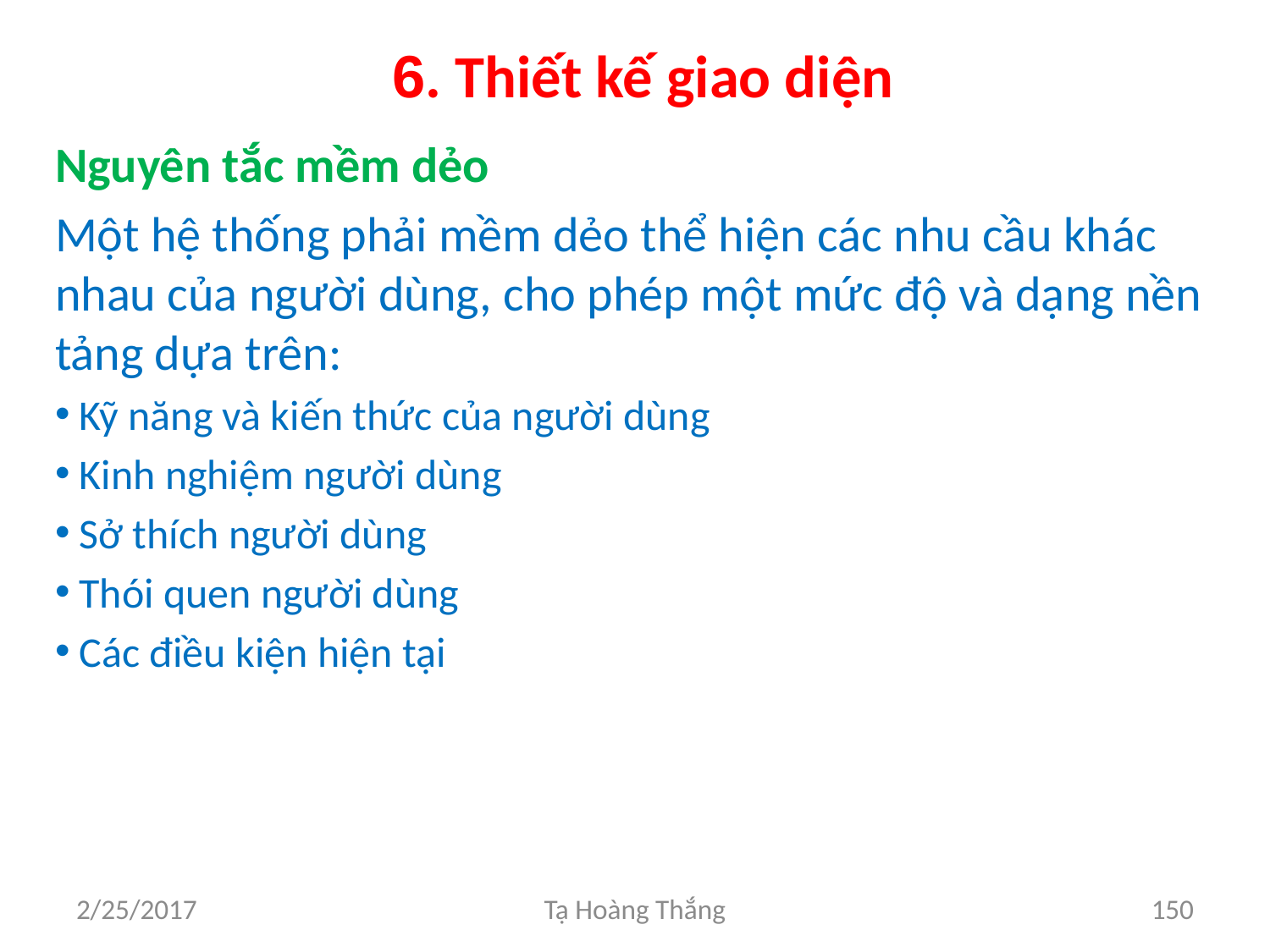

# 6. Thiết kế giao diện
Nguyên tắc mềm dẻo
Một hệ thống phải mềm dẻo thể hiện các nhu cầu khác nhau của người dùng, cho phép một mức độ và dạng nền tảng dựa trên:
 Kỹ năng và kiến thức của người dùng
 Kinh nghiệm người dùng
 Sở thích người dùng
 Thói quen người dùng
 Các điều kiện hiện tại

2/25/2017
Tạ Hoàng Thắng
150